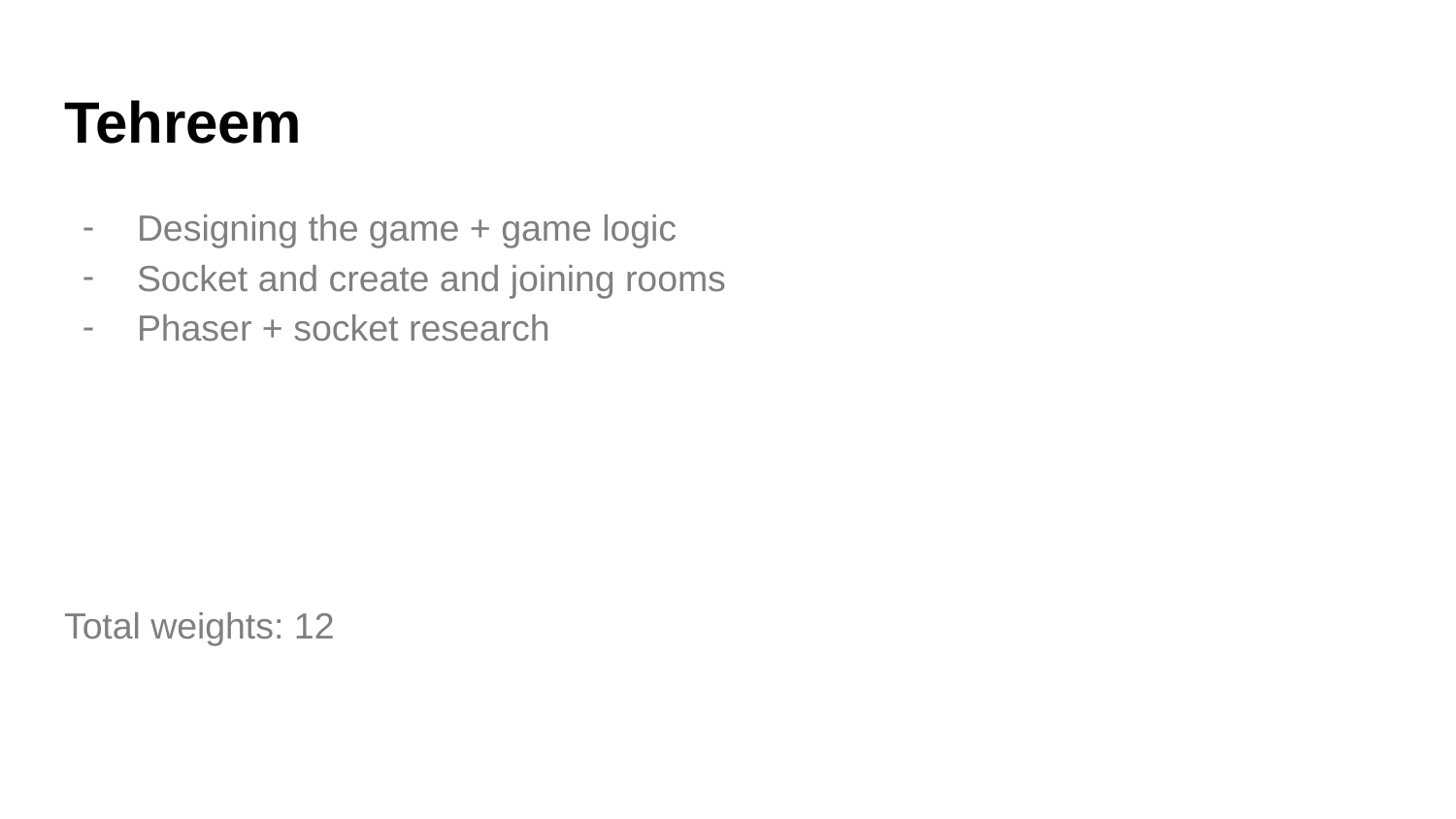

# Tehreem
Designing the game + game logic
Socket and create and joining rooms
Phaser + socket research

Total weights: 12